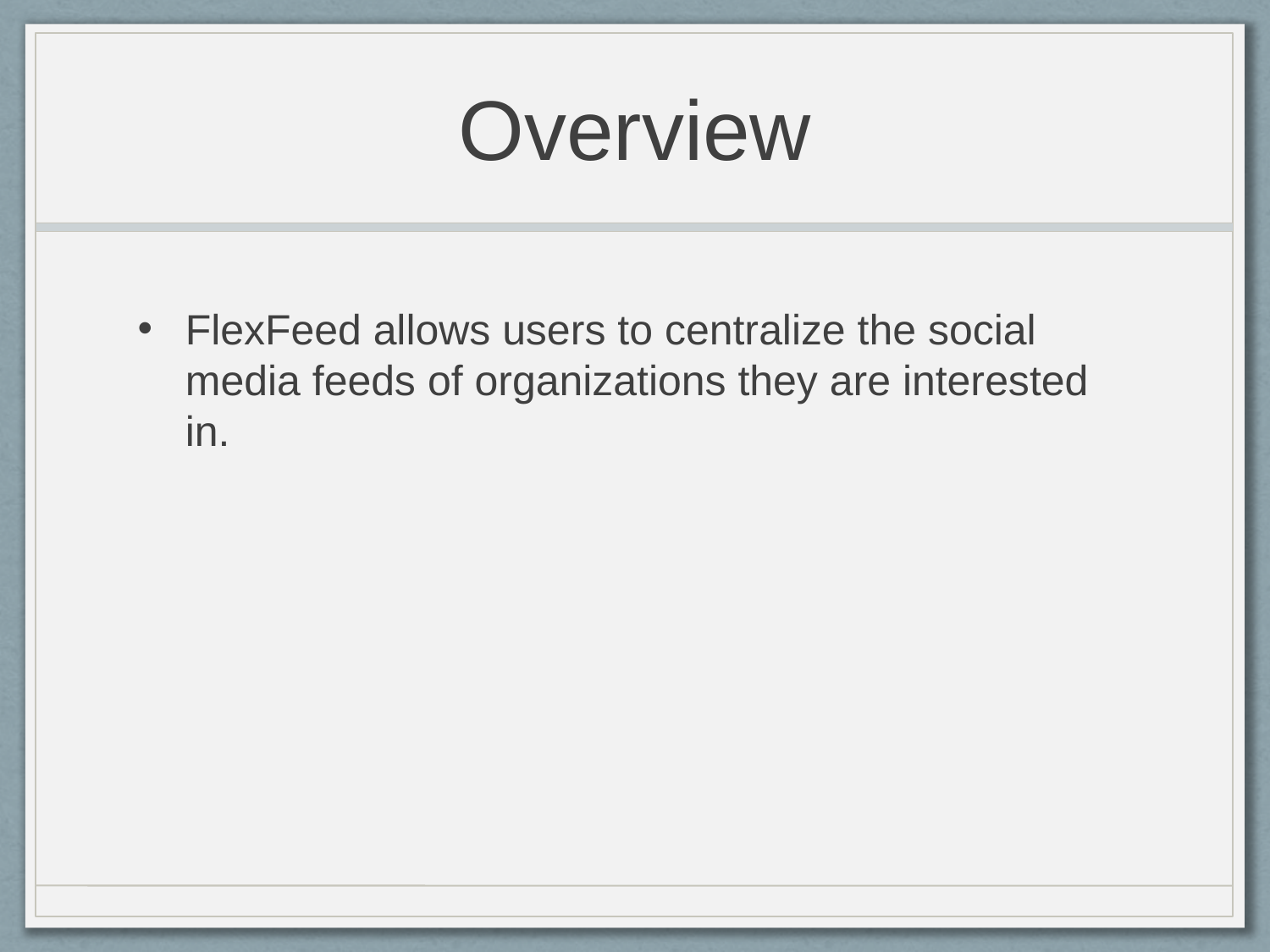

# Overview
FlexFeed allows users to centralize the social media feeds of organizations they are interested in.